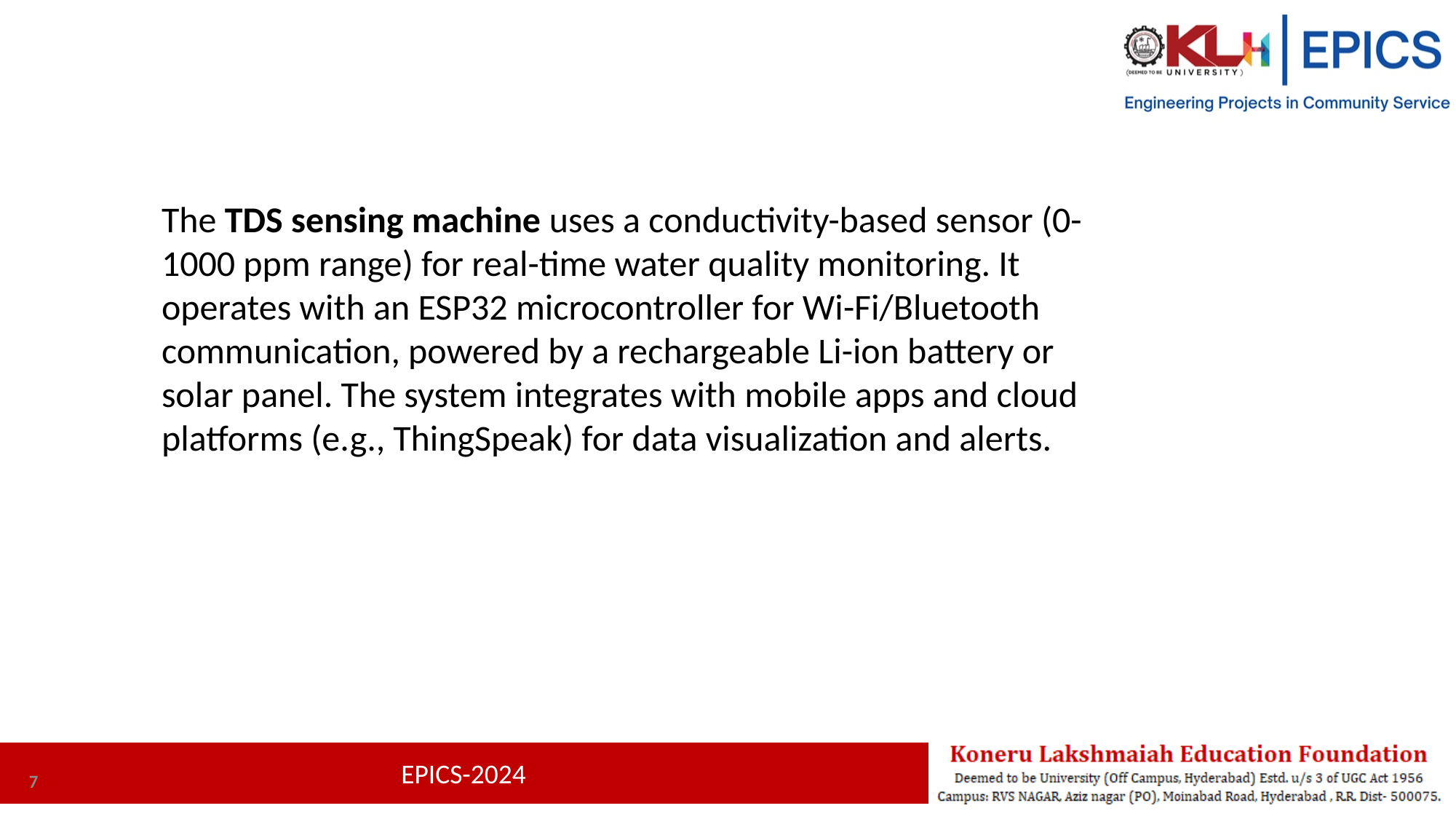

The TDS sensing machine uses a conductivity-based sensor (0-1000 ppm range) for real-time water quality monitoring. It operates with an ESP32 microcontroller for Wi-Fi/Bluetooth communication, powered by a rechargeable Li-ion battery or solar panel. The system integrates with mobile apps and cloud platforms (e.g., ThingSpeak) for data visualization and alerts.

7